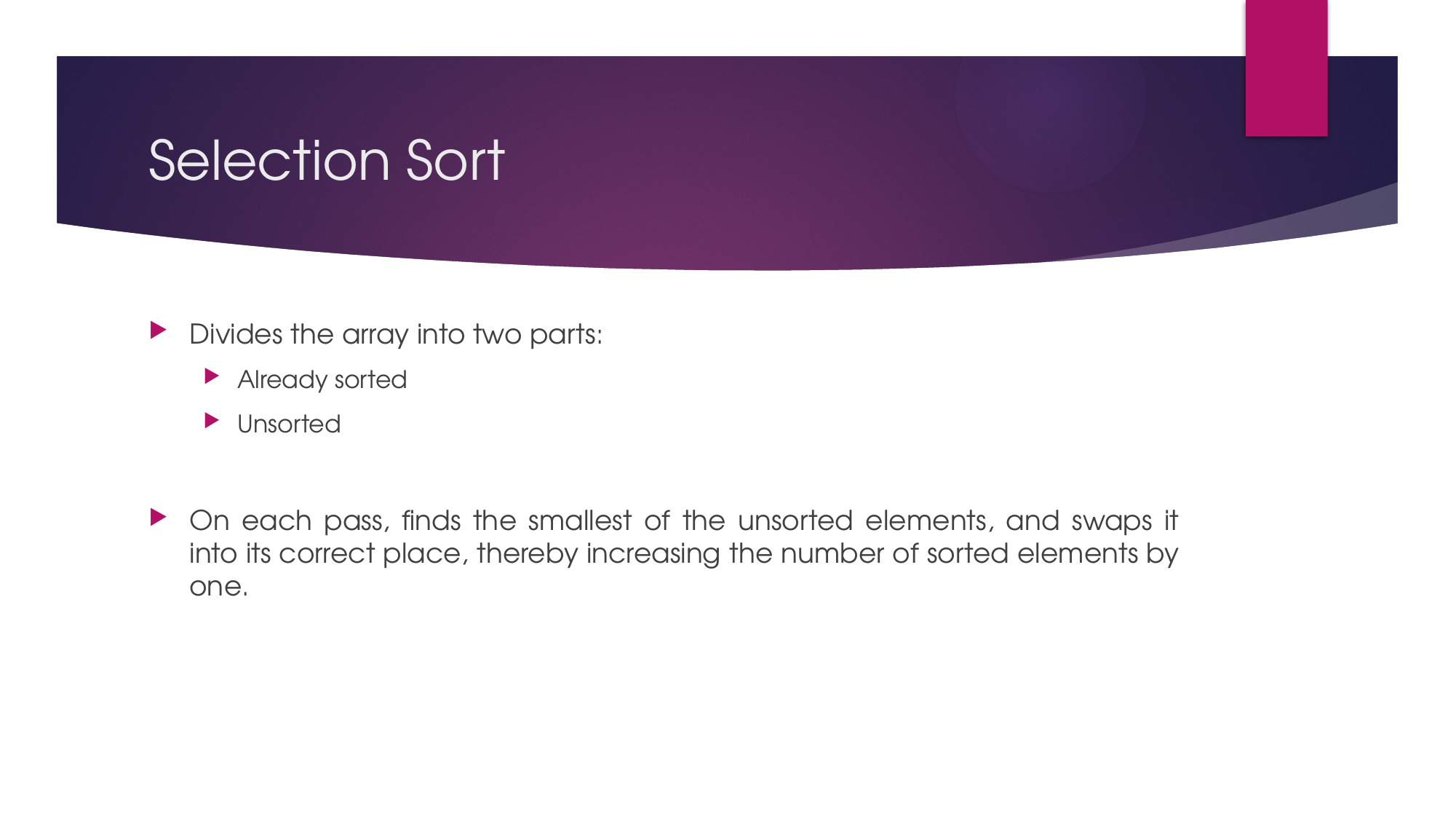

# Selection Sort
Divides the array into two parts:
Already sorted
Unsorted

On each pass, finds the smallest of the unsorted elements, and swaps it into its correct place, thereby increasing the number of sorted elements by one.